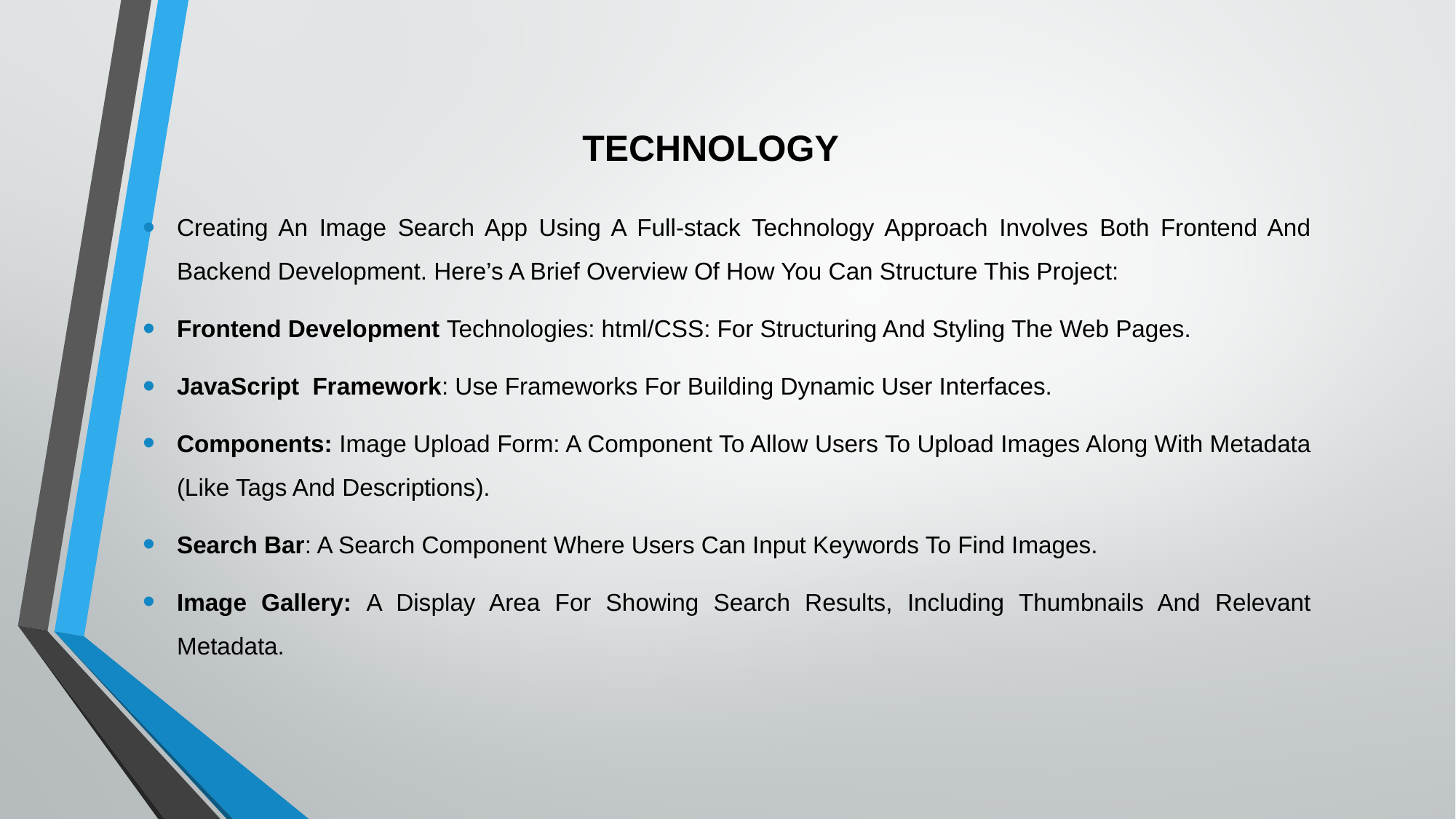

# TECHNOLOGY
Creating An Image Search App Using A Full-stack Technology Approach Involves Both Frontend And Backend Development. Here’s A Brief Overview Of How You Can Structure This Project:
Frontend Development Technologies: html/CSS: For Structuring And Styling The Web Pages.
JavaScript  Framework: Use Frameworks For Building Dynamic User Interfaces.
Components: Image Upload Form: A Component To Allow Users To Upload Images Along With Metadata (Like Tags And Descriptions).
Search Bar: A Search Component Where Users Can Input Keywords To Find Images.
Image Gallery: A Display Area For Showing Search Results, Including Thumbnails And Relevant Metadata.